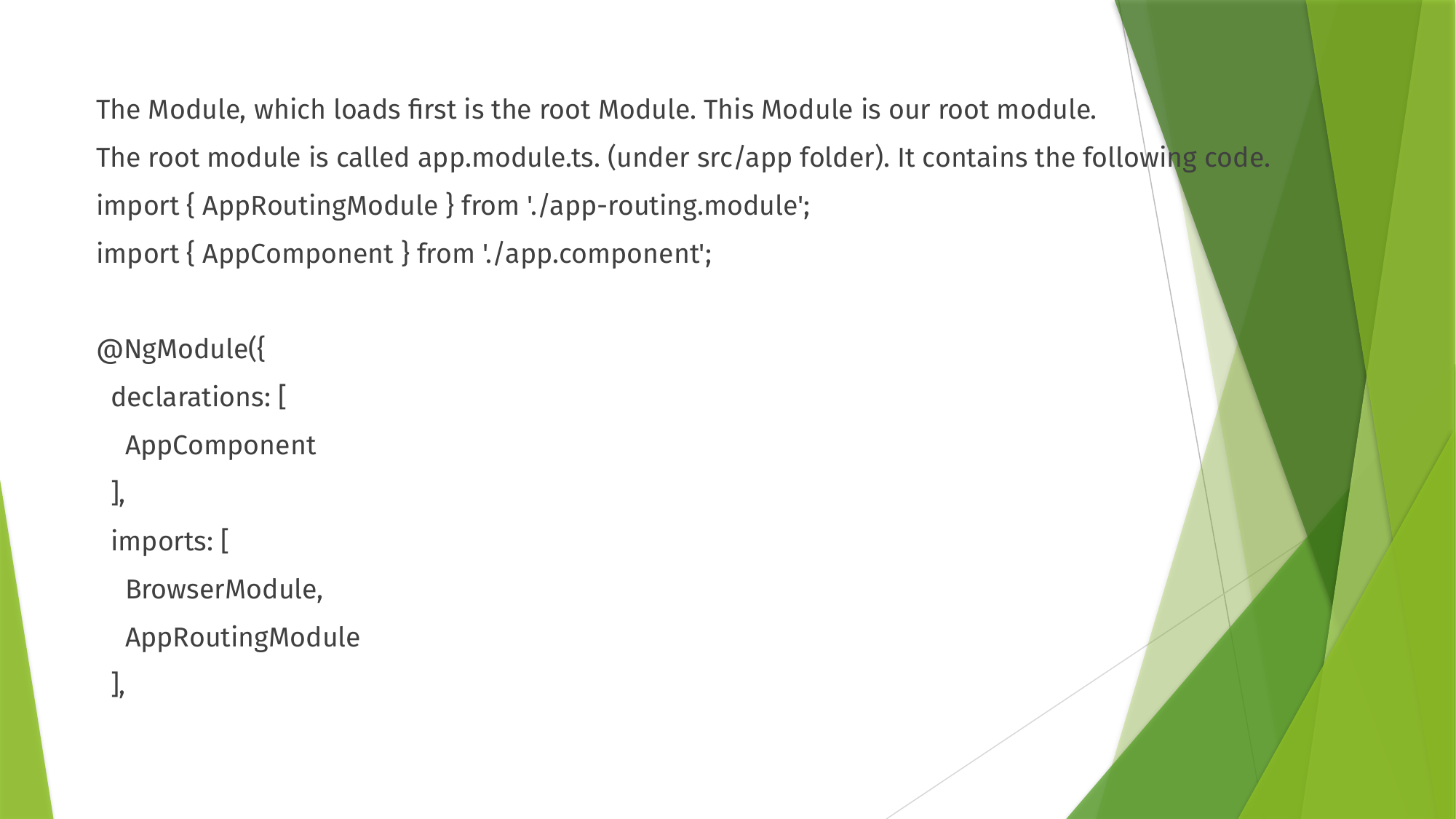

The Module, which loads first is the root Module. This Module is our root module.
The root module is called app.module.ts. (under src/app folder). It contains the following code.
import { AppRoutingModule } from './app-routing.module';
import { AppComponent } from './app.component';

@NgModule({
  declarations: [
    AppComponent
  ],
  imports: [
    BrowserModule,
    AppRoutingModule
  ],